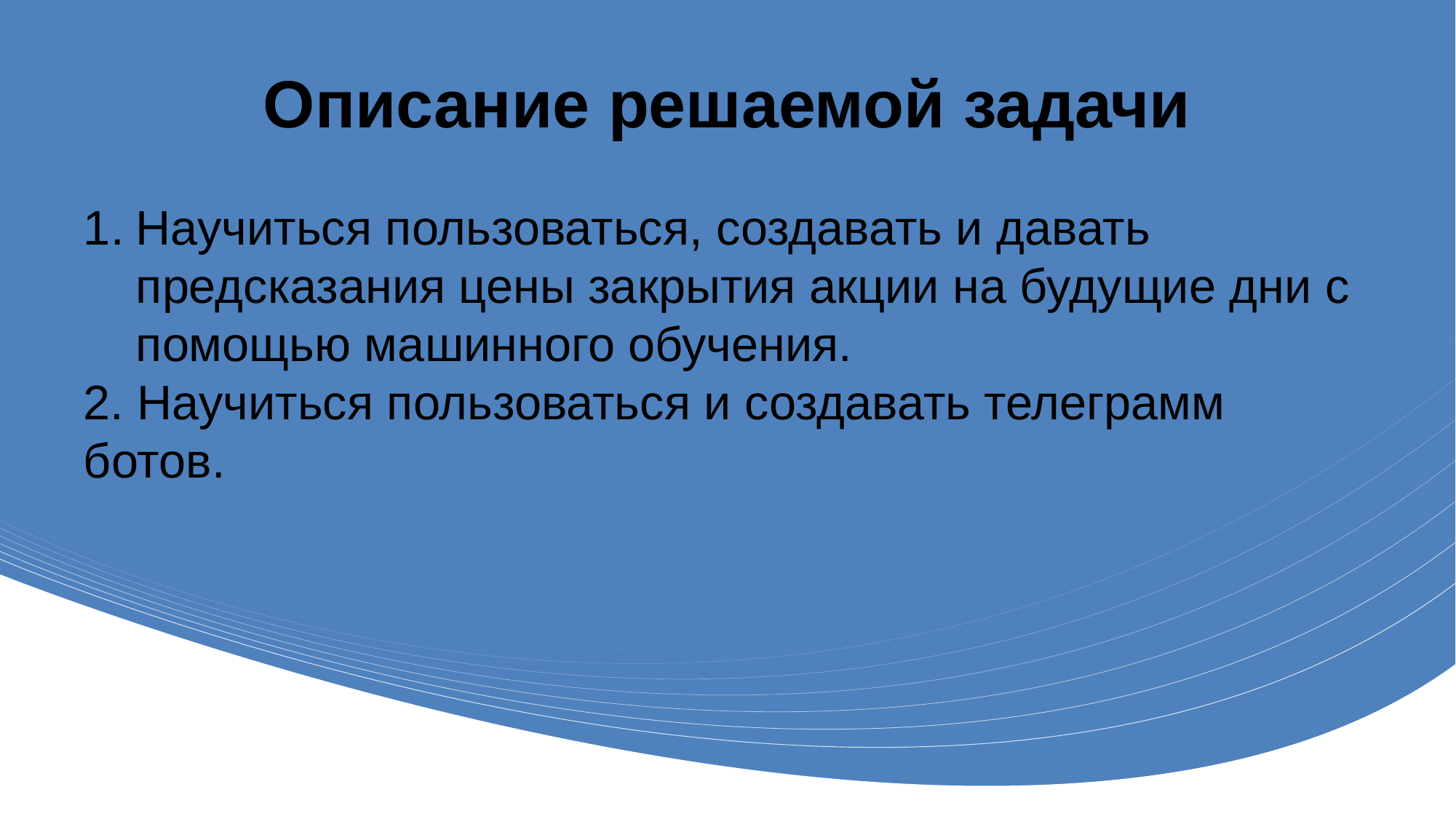

# Описание решаемой задачи
Научиться пользоваться, создавать и давать предсказания цены закрытия акции на будущие дни с помощью машинного обучения.
2. Научиться пользоваться и создавать телеграмм ботов.